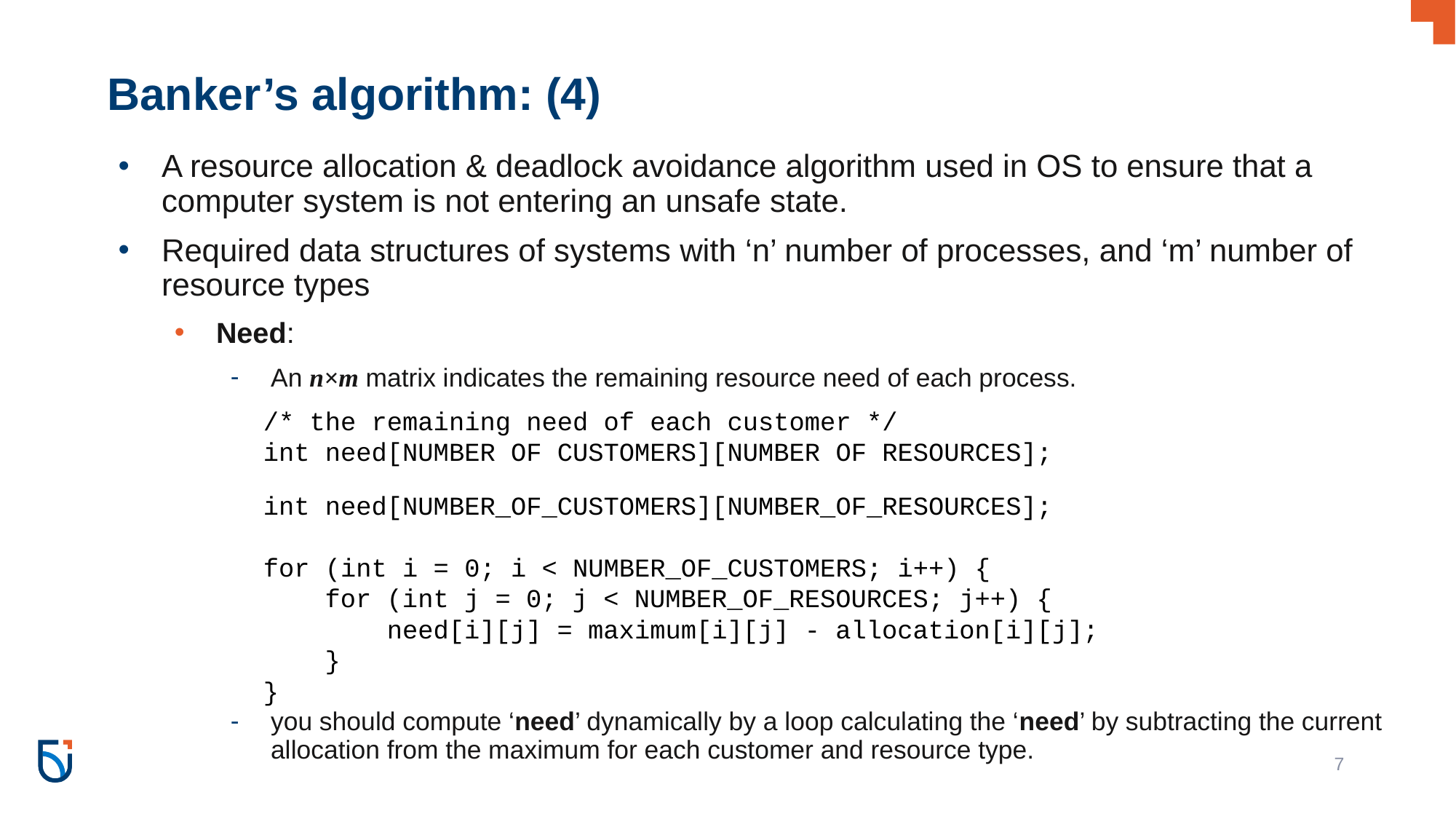

# Banker’s algorithm: (4)
A resource allocation & deadlock avoidance algorithm used in OS to ensure that a computer system is not entering an unsafe state.
Required data structures of systems with ‘n’ number of processes, and ‘m’ number of resource types
Need:
An n×m matrix indicates the remaining resource need of each process.

you should compute ‘need’ dynamically by a loop calculating the ‘need’ by subtracting the current allocation from the maximum for each customer and resource type.
/* the remaining need of each customer */
int need[NUMBER OF CUSTOMERS][NUMBER OF RESOURCES];
int need[NUMBER_OF_CUSTOMERS][NUMBER_OF_RESOURCES];

for (int i = 0; i < NUMBER_OF_CUSTOMERS; i++) {
    for (int j = 0; j < NUMBER_OF_RESOURCES; j++) {
        need[i][j] = maximum[i][j] - allocation[i][j];
    }
}
7